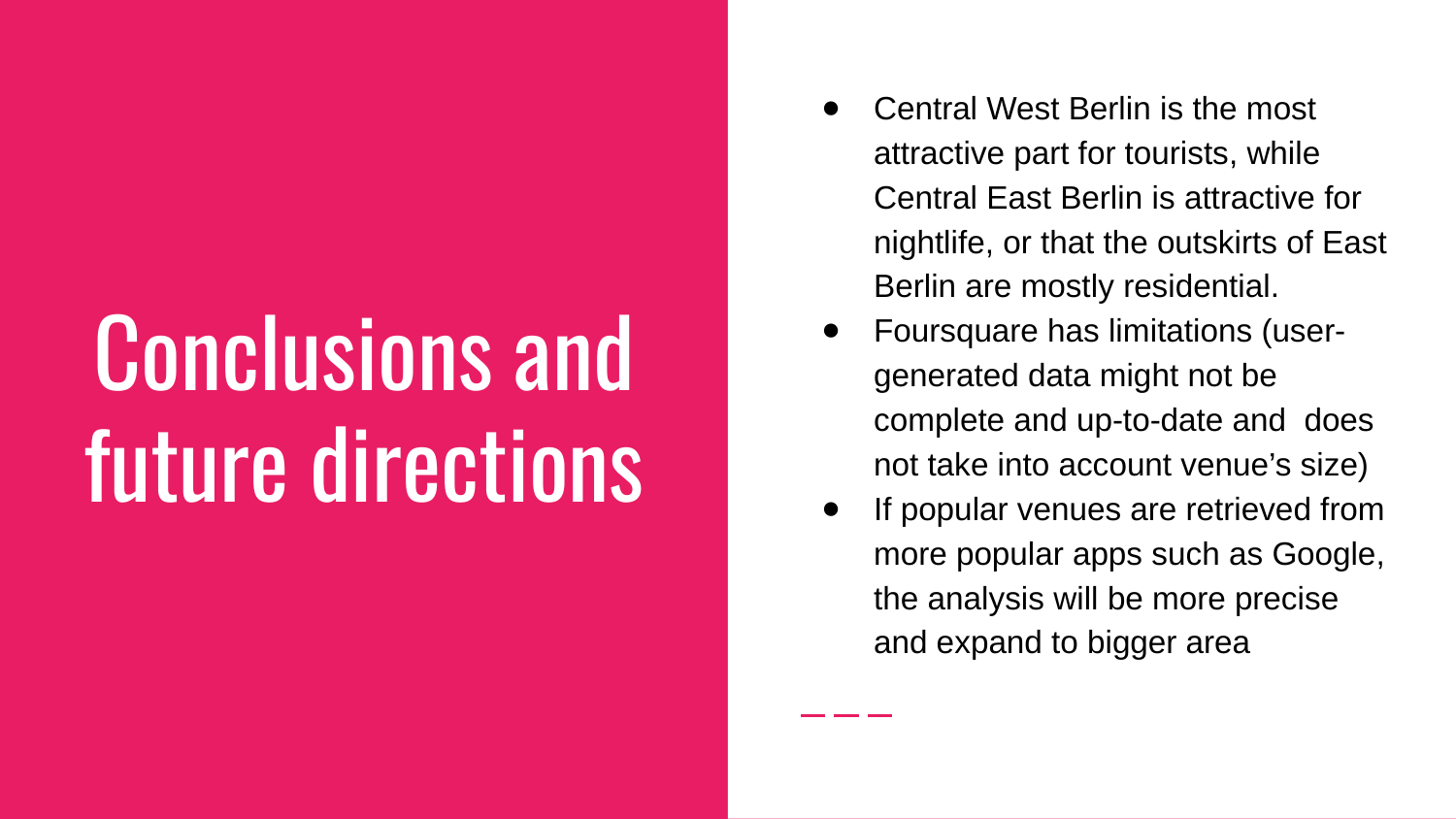

Central West Berlin is the most attractive part for tourists, while Central East Berlin is attractive for nightlife, or that the outskirts of East Berlin are mostly residential.
Foursquare has limitations (user-generated data might not be complete and up-to-date and  does not take into account venue’s size)
If popular venues are retrieved from more popular apps such as Google, the analysis will be more precise and expand to bigger area

# Conclusions and future directions